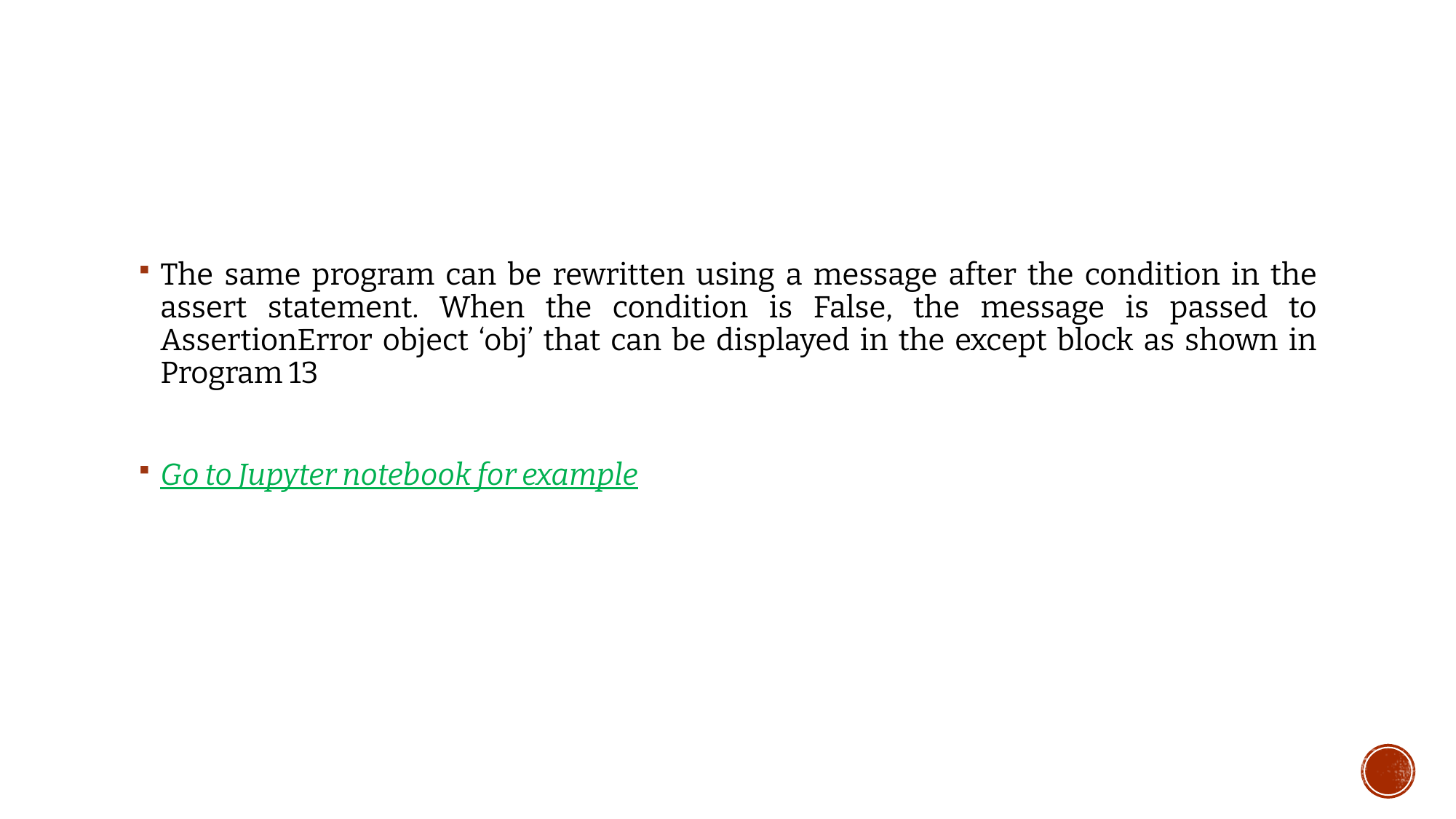

The same program can be rewritten using a message after the condition in the assert statement. When the condition is False, the message is passed to AssertionError object ‘obj’ that can be displayed in the except block as shown in Program 13

Go to Jupyter notebook for example